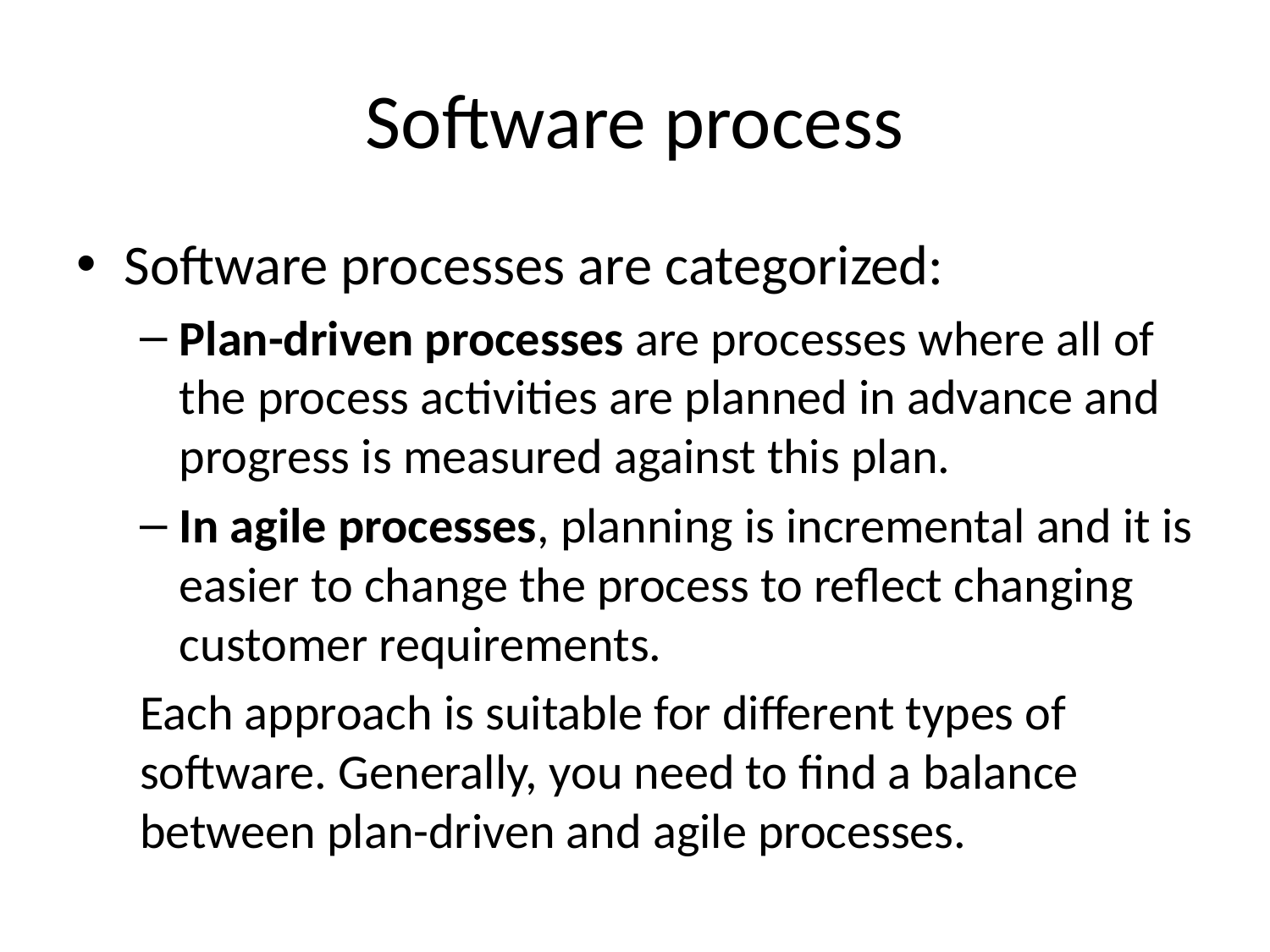

# Software process
Software processes are categorized:
Plan-driven processes are processes where all of the process activities are planned in advance and progress is measured against this plan.
In agile processes, planning is incremental and it is easier to change the process to reflect changing customer requirements.
Each approach is suitable for different types of software. Generally, you need to find a balance between plan-driven and agile processes.